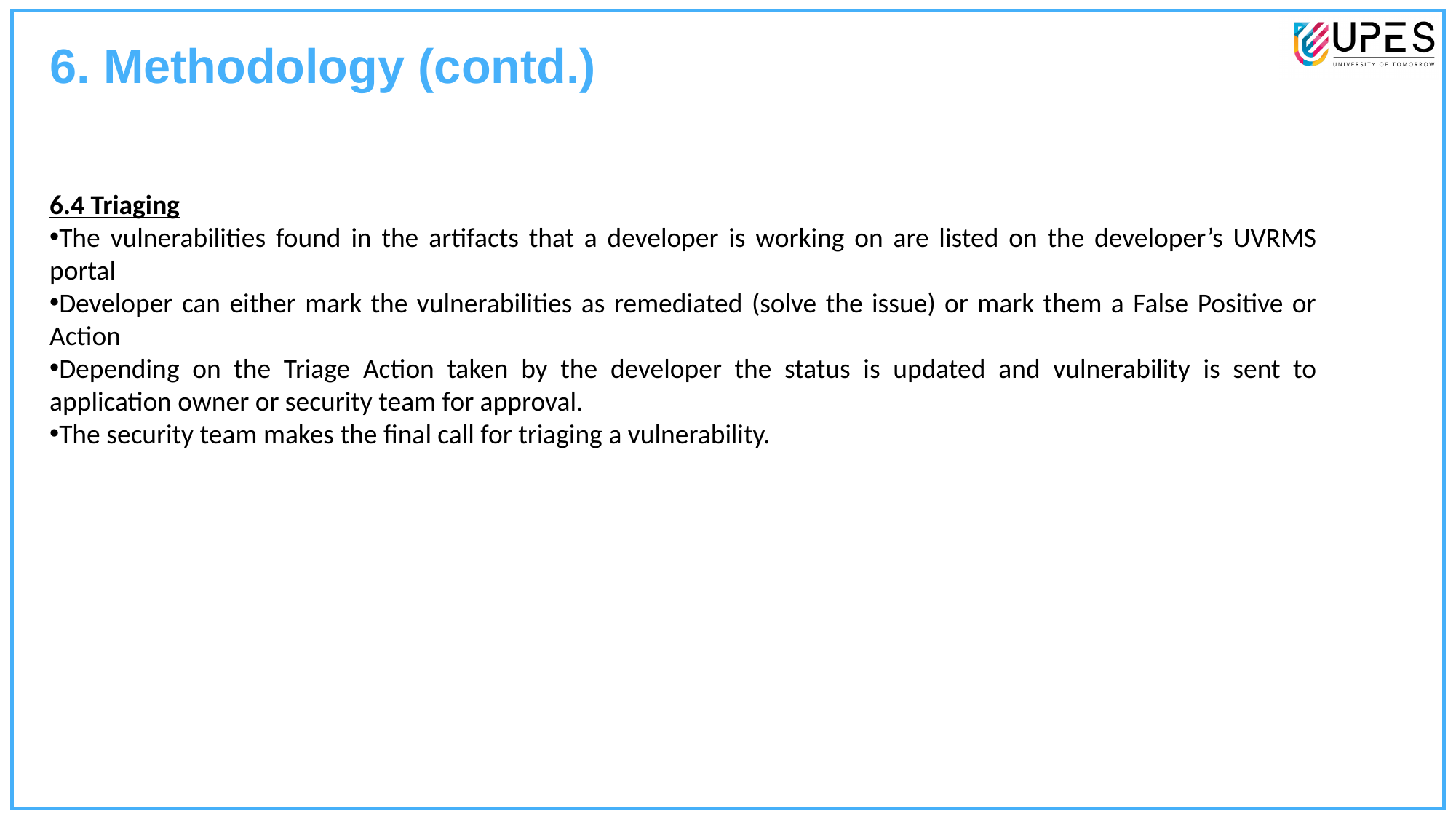

6. Methodology (contd.)
6.4 Triaging
The vulnerabilities found in the artifacts that a developer is working on are listed on the developer’s UVRMS portal
Developer can either mark the vulnerabilities as remediated (solve the issue) or mark them a False Positive or Action
Depending on the Triage Action taken by the developer the status is updated and vulnerability is sent to application owner or security team for approval.
The security team makes the final call for triaging a vulnerability.